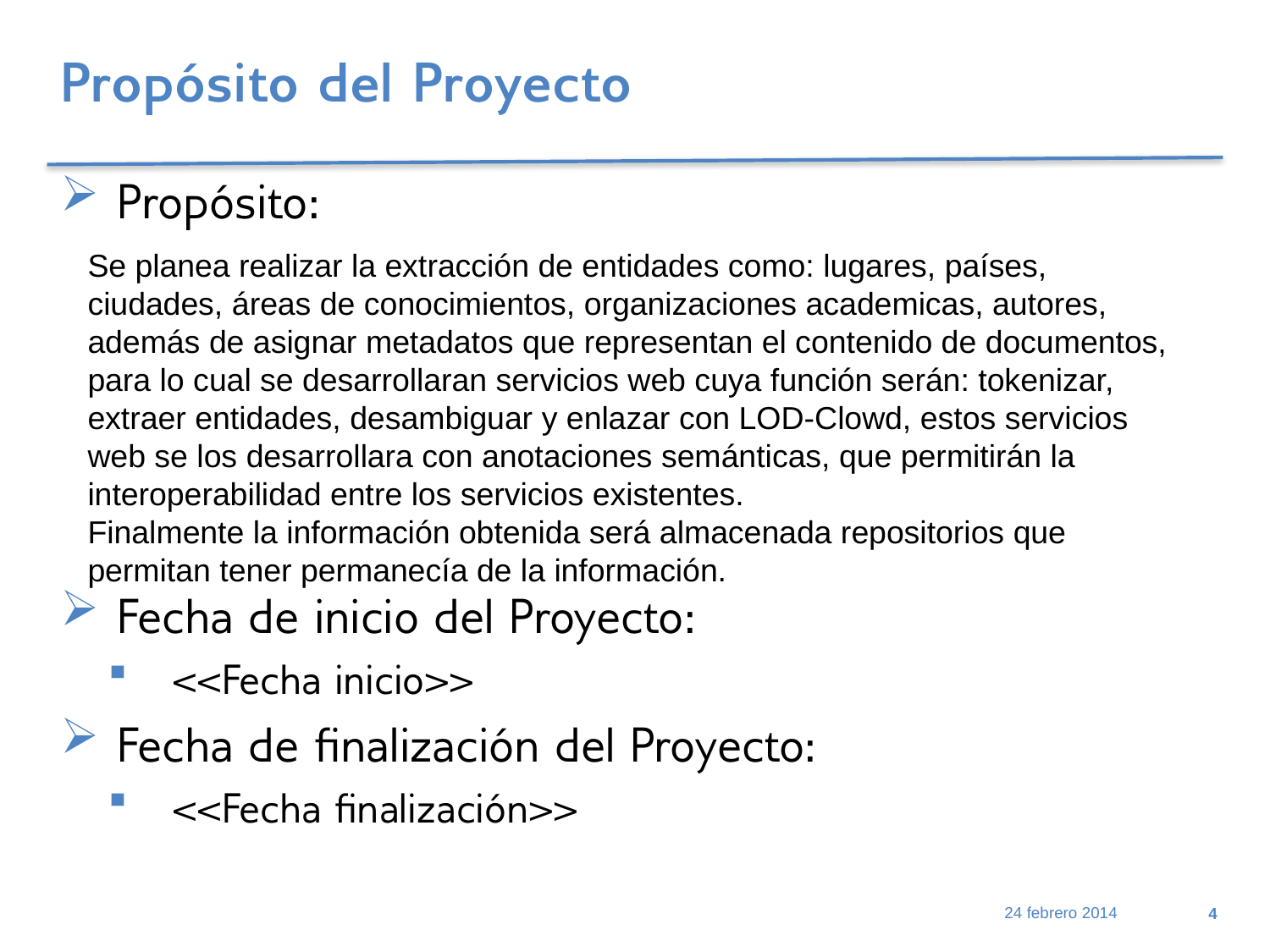

# Propósito del Proyecto
Propósito:

Fecha de inicio del Proyecto:
<<Fecha inicio>>
Fecha de finalización del Proyecto:
<<Fecha finalización>>

Se planea realizar la extracción de entidades como: lugares, países, ciudades, áreas de conocimientos, organizaciones academicas, autores, además de asignar metadatos que representan el contenido de documentos, para lo cual se desarrollaran servicios web cuya función serán: tokenizar, extraer entidades, desambiguar y enlazar con LOD-Clowd, estos servicios web se los desarrollara con anotaciones semánticas, que permitirán la interoperabilidad entre los servicios existentes.
Finalmente la información obtenida será almacenada repositorios que permitan tener permanecía de la información.
4